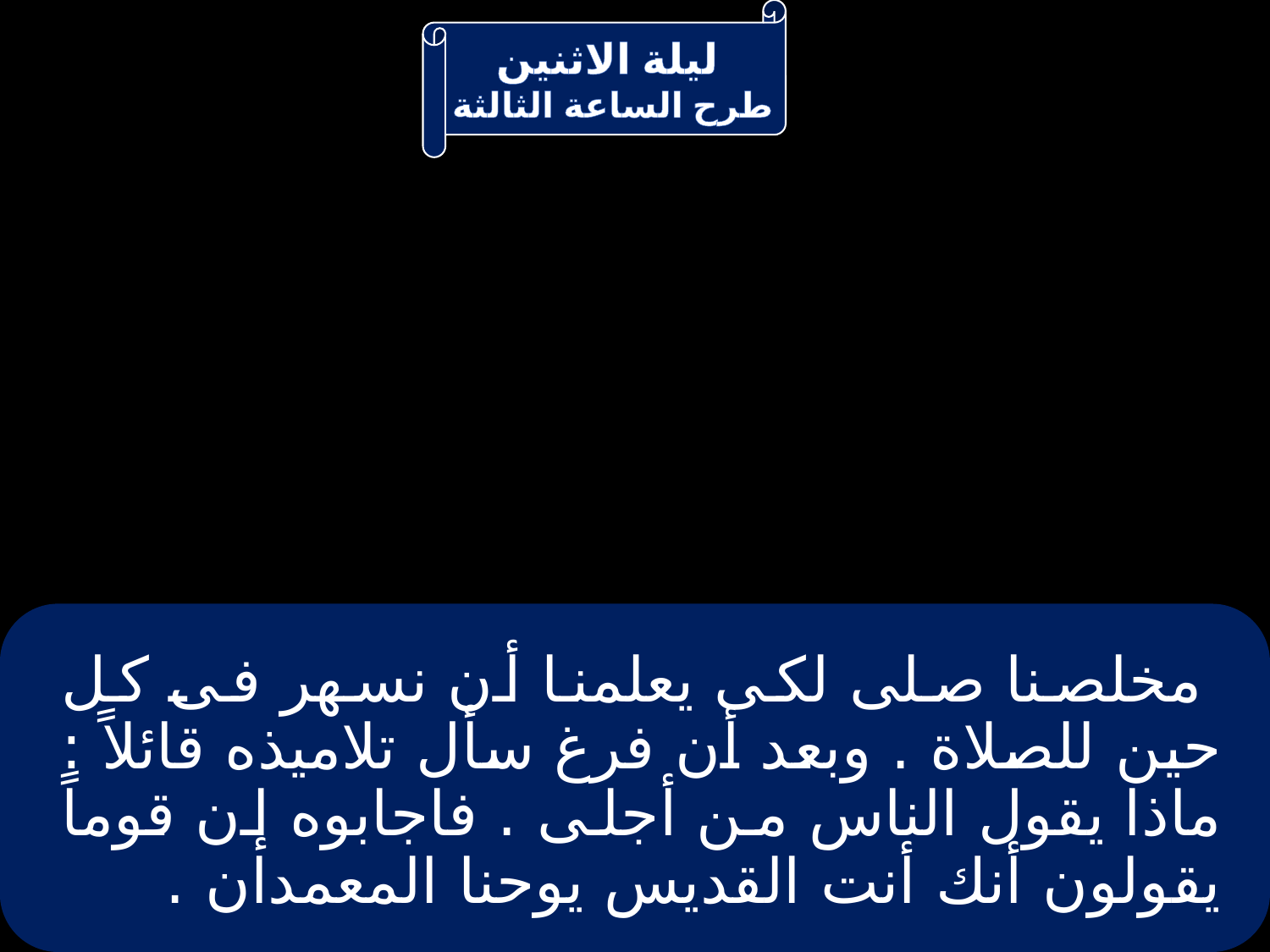

# مخلصنا صلى لكى يعلمنا أن نسهر فى كل حين للصلاة . وبعد أن فرغ سأل تلاميذه قائلاً : ماذا يقول الناس من أجلى . فاجابوه إن قوماً يقولون أنك أنت القديس يوحنا المعمدان .